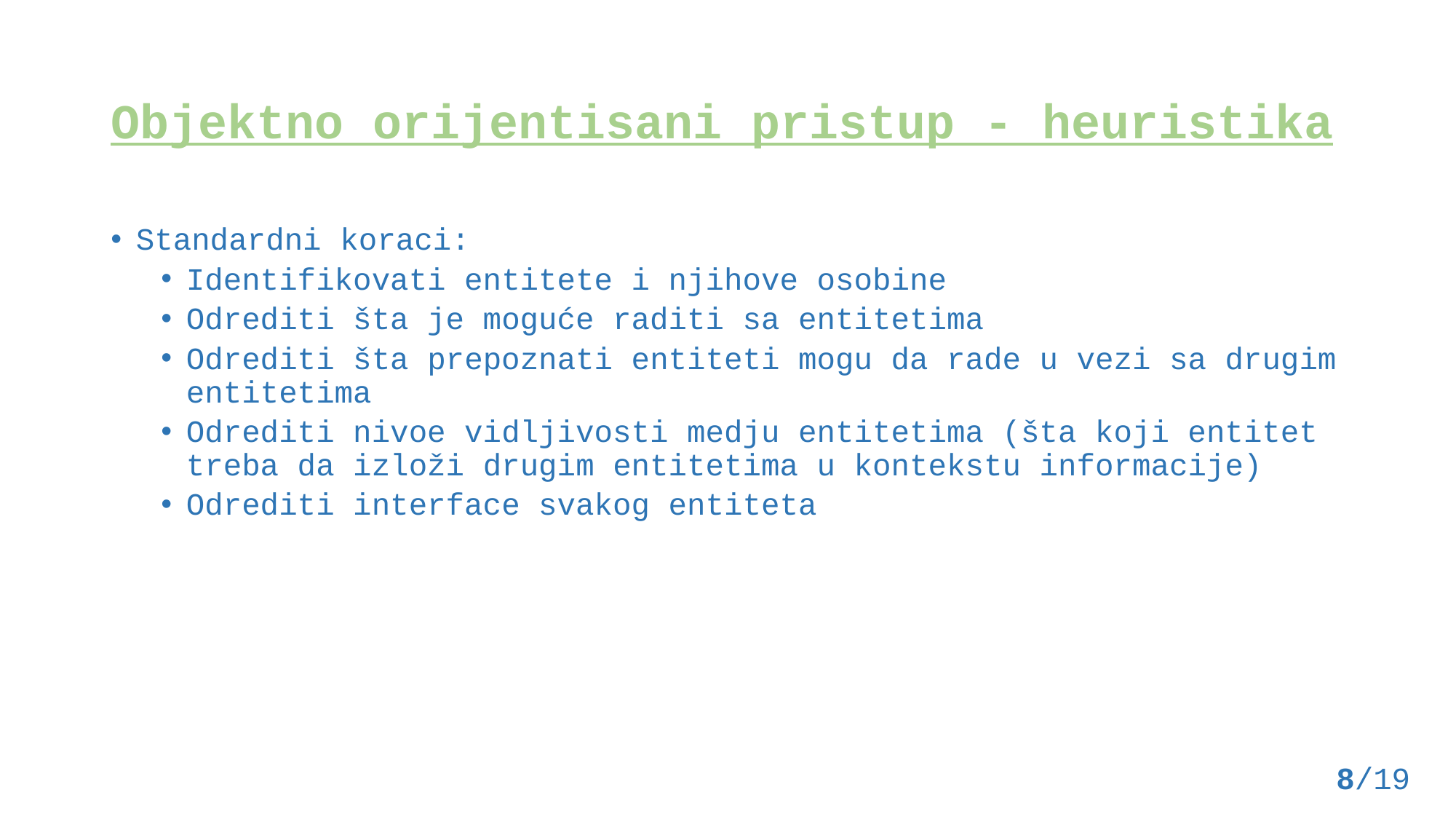

# Objektno orijentisani pristup - heuristika
Standardni koraci:
Identifikovati entitete i njihove osobine
Odrediti šta je moguće raditi sa entitetima
Odrediti šta prepoznati entiteti mogu da rade u vezi sa drugim entitetima
Odrediti nivoe vidljivosti medju entitetima (šta koji entitet treba da izloži drugim entitetima u kontekstu informacije)
Odrediti interface svakog entiteta

                                                              8/19